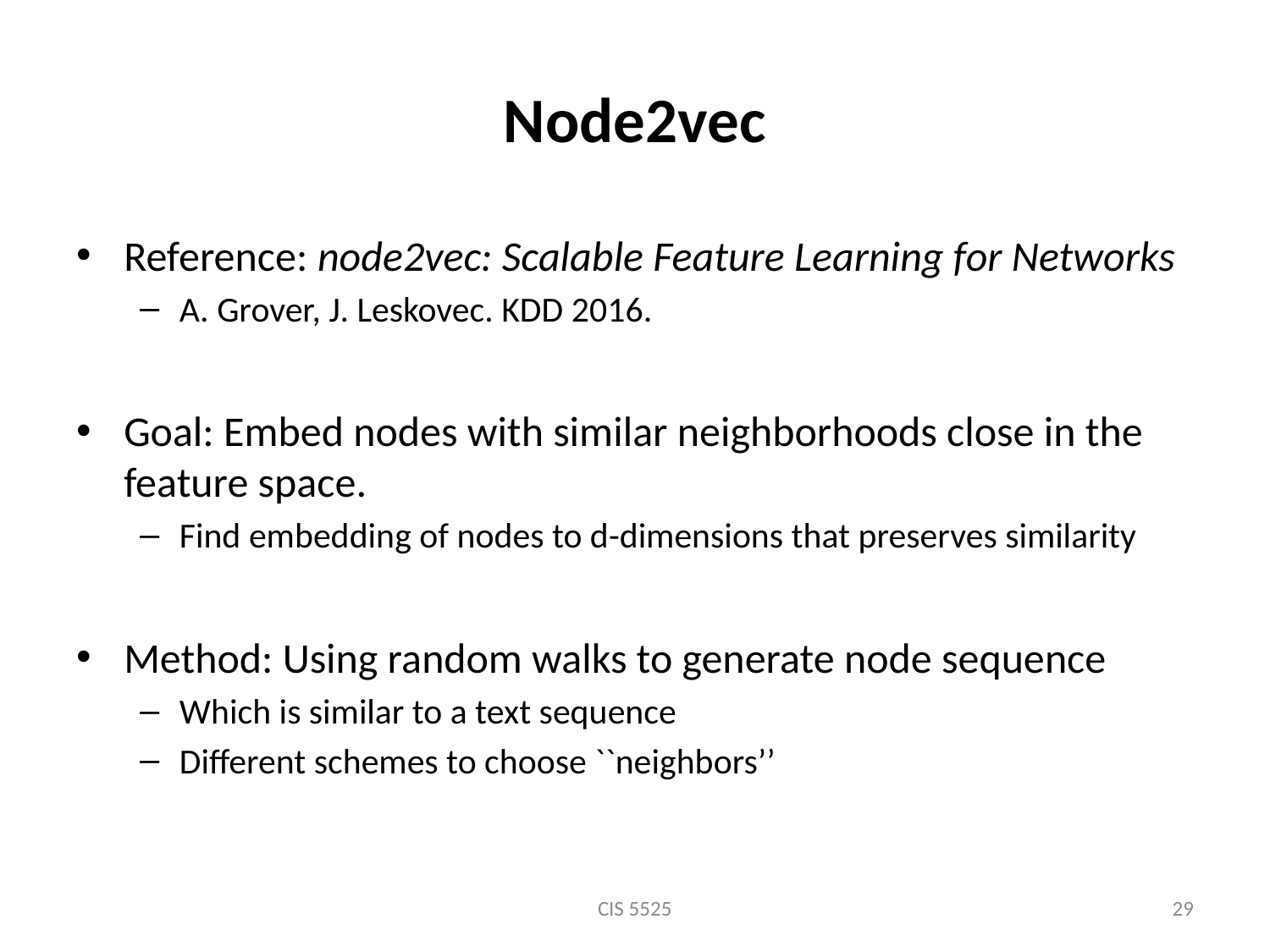

# Node2vec
Reference: node2vec: Scalable Feature Learning for Networks
A. Grover, J. Leskovec. KDD 2016.

Goal: Embed nodes with similar neighborhoods close in the feature space.
Find embedding of nodes to d-dimensions that preserves similarity

Method: Using random walks to generate node sequence
Which is similar to a text sequence
Different schemes to choose ``neighbors’’
CIS 5525
29